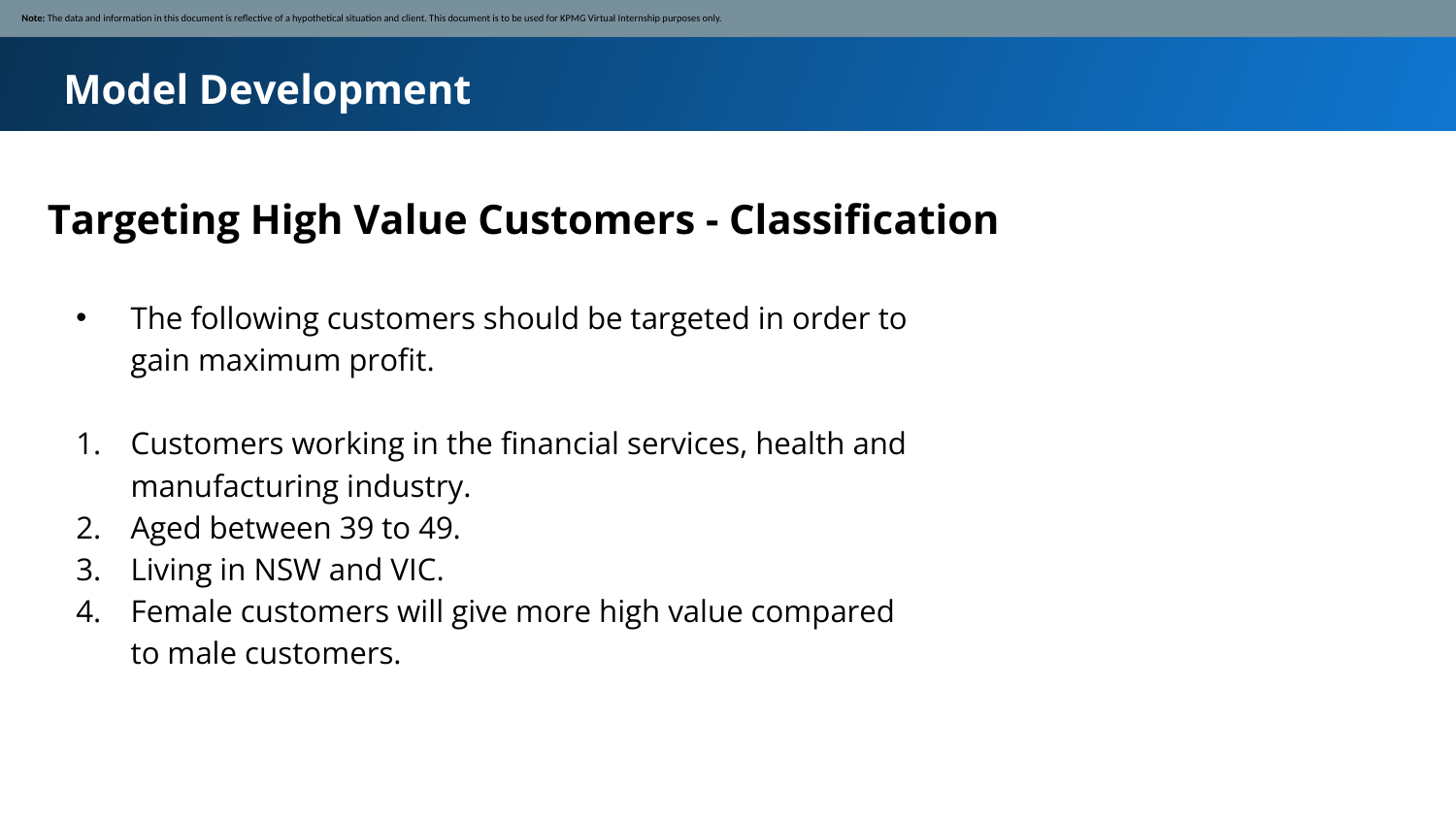

Note: The data and information in this document is reflective of a hypothetical situation and client. This document is to be used for KPMG Virtual Internship purposes only.
Model Development
Targeting High Value Customers - Classification
The following customers should be targeted in order to gain maximum profit.

Customers working in the financial services, health and manufacturing industry.
Aged between 39 to 49.
Living in NSW and VIC.
Female customers will give more high value compared to male customers.